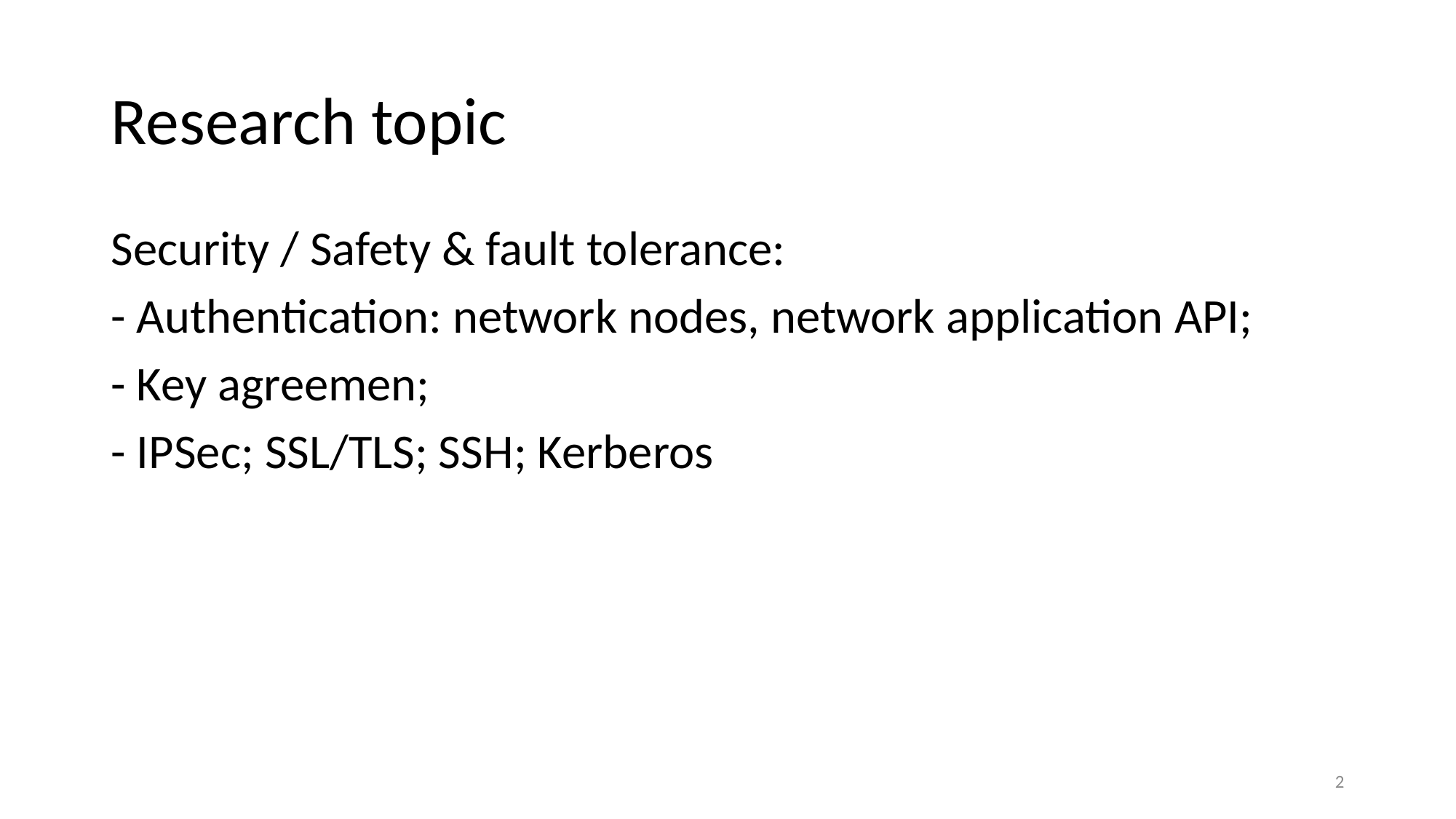

# Research topic
Security / Safety & fault tolerance:
- Authentication: network nodes, network application API;
- Key agreemen;
- IPSec; SSL/TLS; SSH; Kerberos

2